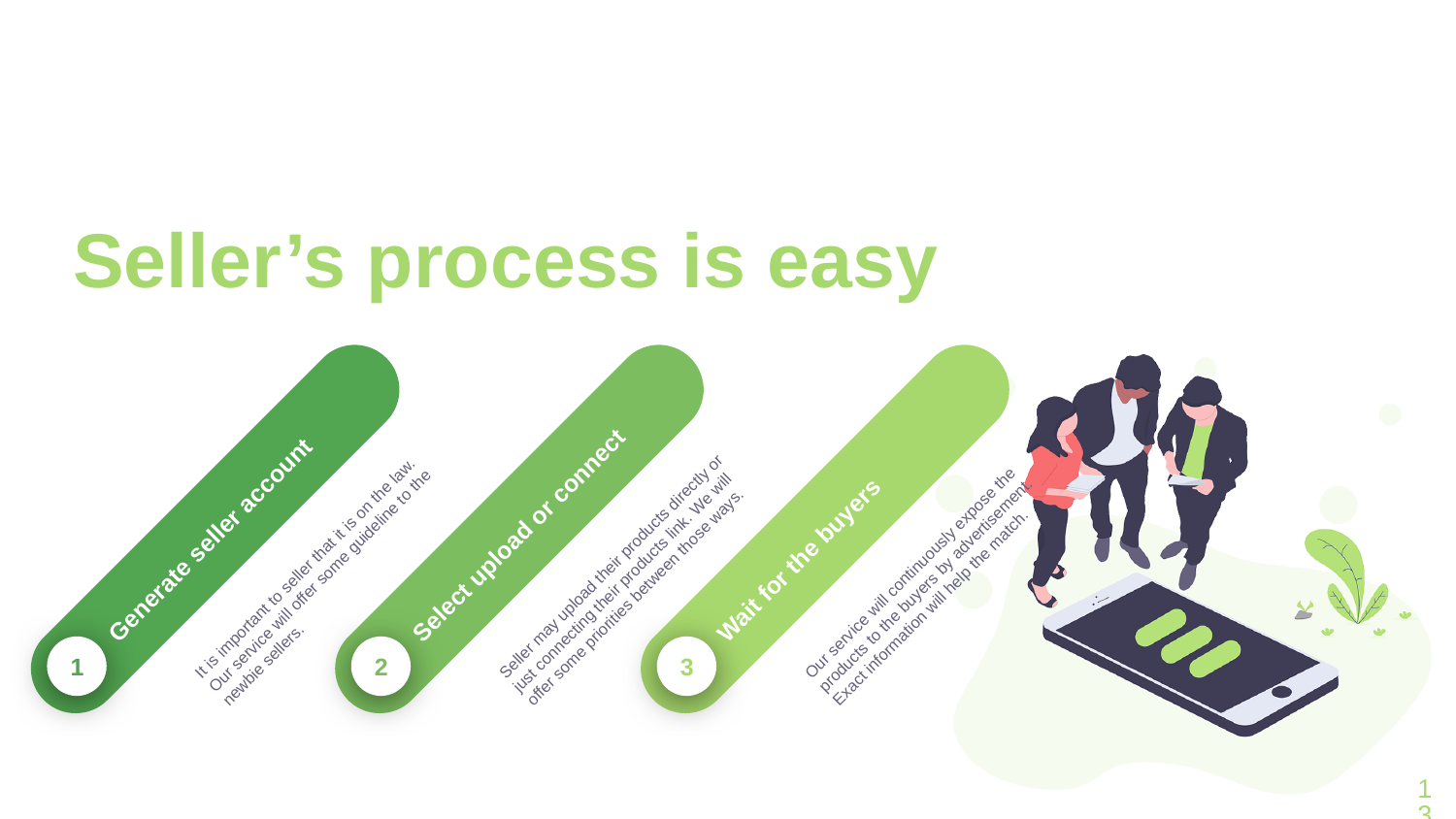

# Seller’s process is easy

Generate seller account
It is important to seller that it is on the law. Our service will offer some guideline to the newbie sellers.

1

Select upload or connect
Seller may upload their products directly or just connecting their products link. We will offer some priorities between those ways.

2

Wait for the buyers
Our service will continuously expose the products to the buyers by advertisement. Exact information will help the match.

3
13